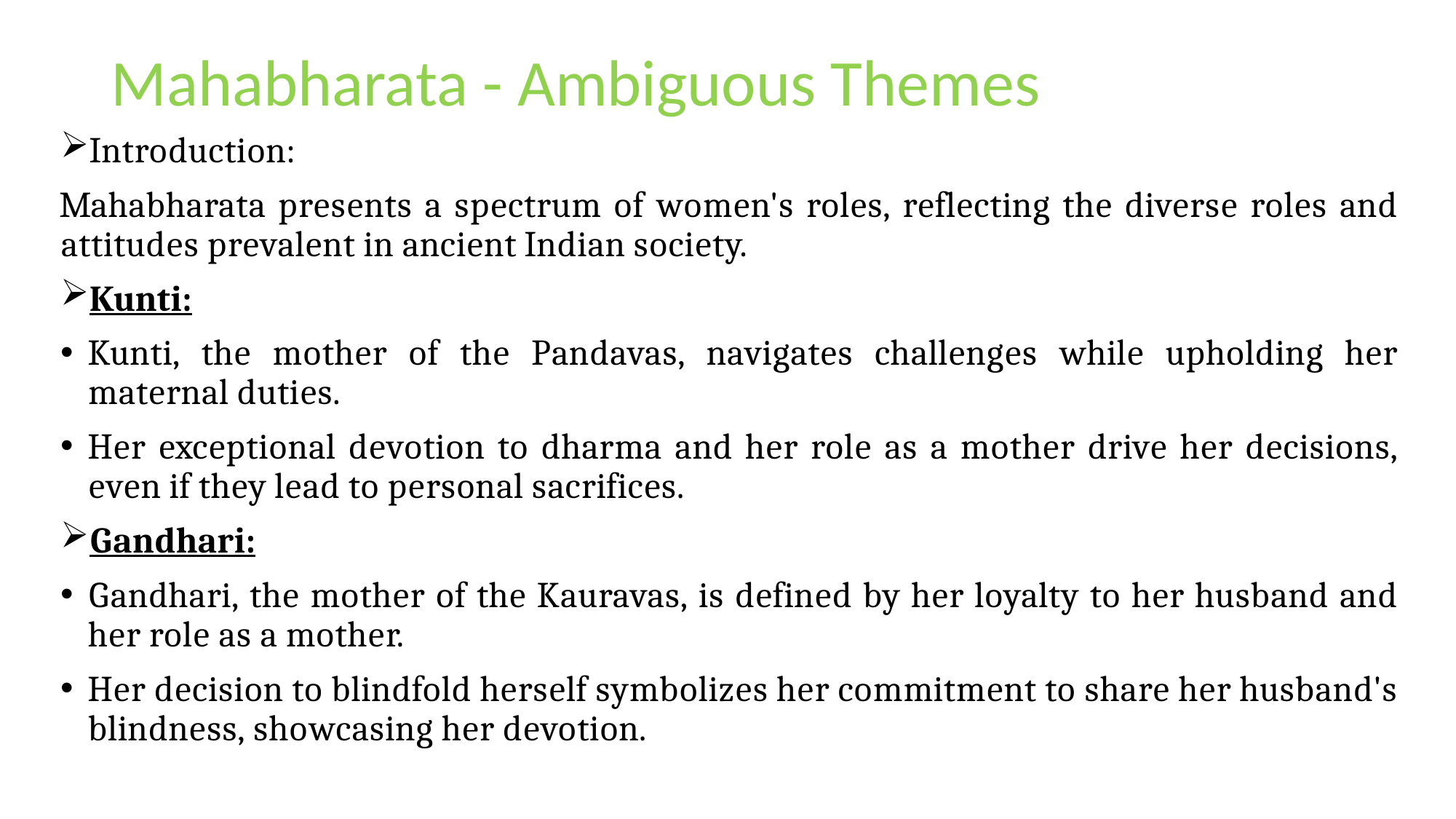

# Mahabharata - Ambiguous Themes
Introduction:
Mahabharata presents a spectrum of women's roles, reflecting the diverse roles and attitudes prevalent in ancient Indian society.
Kunti:
Kunti, the mother of the Pandavas, navigates challenges while upholding her maternal duties.
Her exceptional devotion to dharma and her role as a mother drive her decisions, even if they lead to personal sacrifices.
Gandhari:
Gandhari, the mother of the Kauravas, is defined by her loyalty to her husband and her role as a mother.
Her decision to blindfold herself symbolizes her commitment to share her husband's blindness, showcasing her devotion.